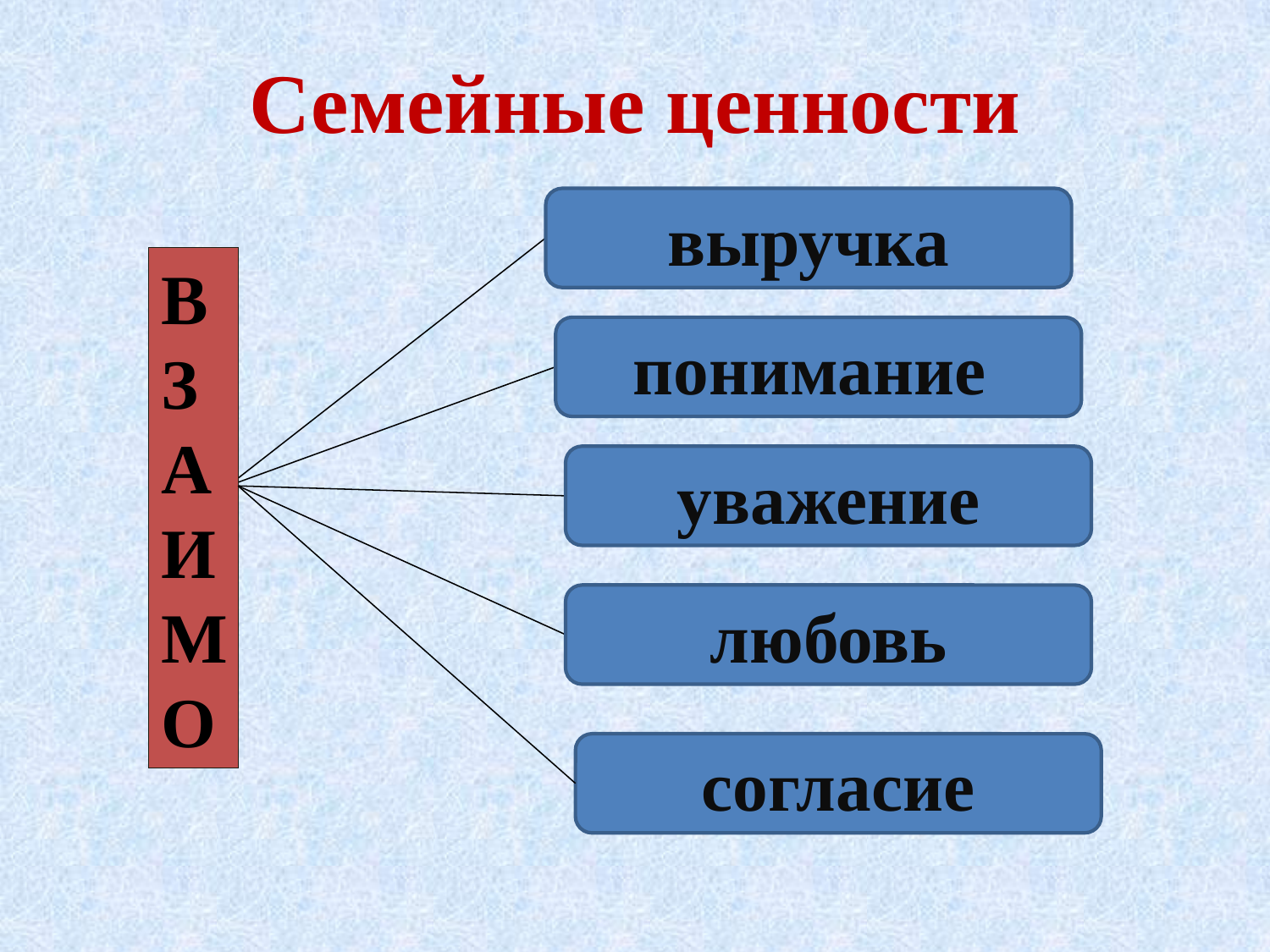

# Семейные ценности
выручка

В
ЗАИМО
понимание
уважение
любовь
согласие